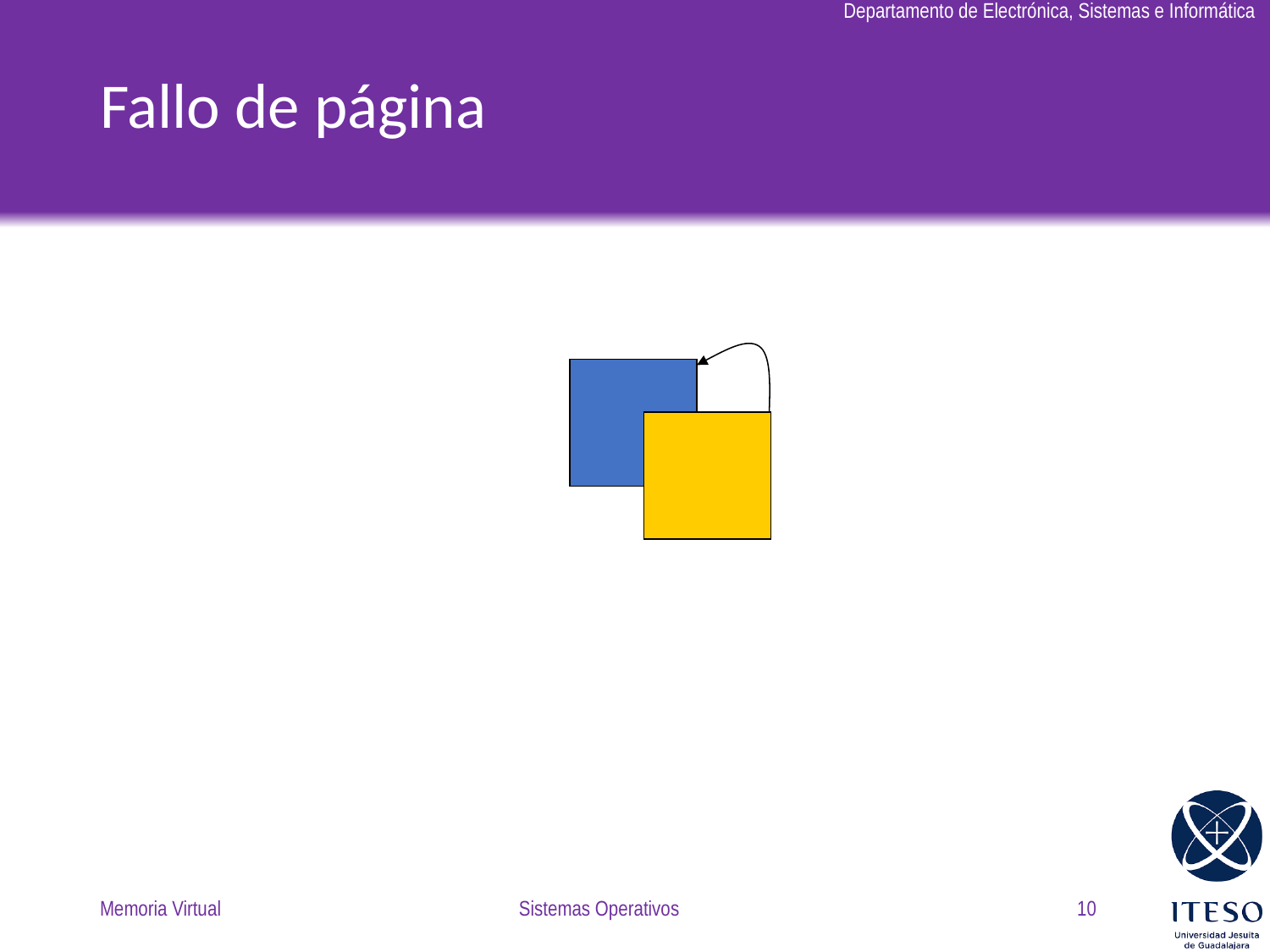

# Fallo de página

Memoria Virtual
Sistemas Operativos
10